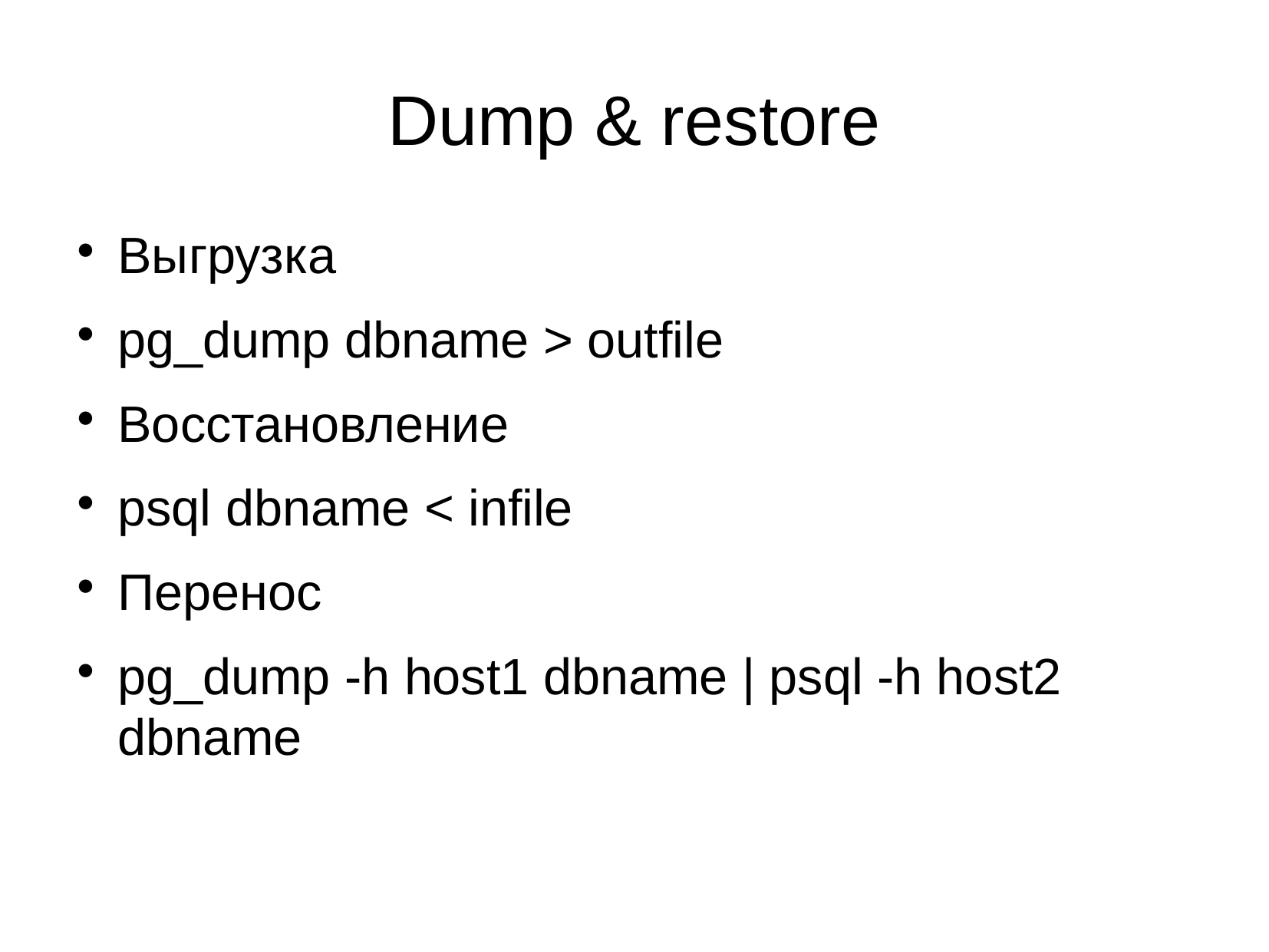

Dump & restore
Выгрузка
pg_dump dbname > outfile
Восстановление
psql dbname < infile
Перенос
pg_dump -h host1 dbname | psql -h host2 dbname